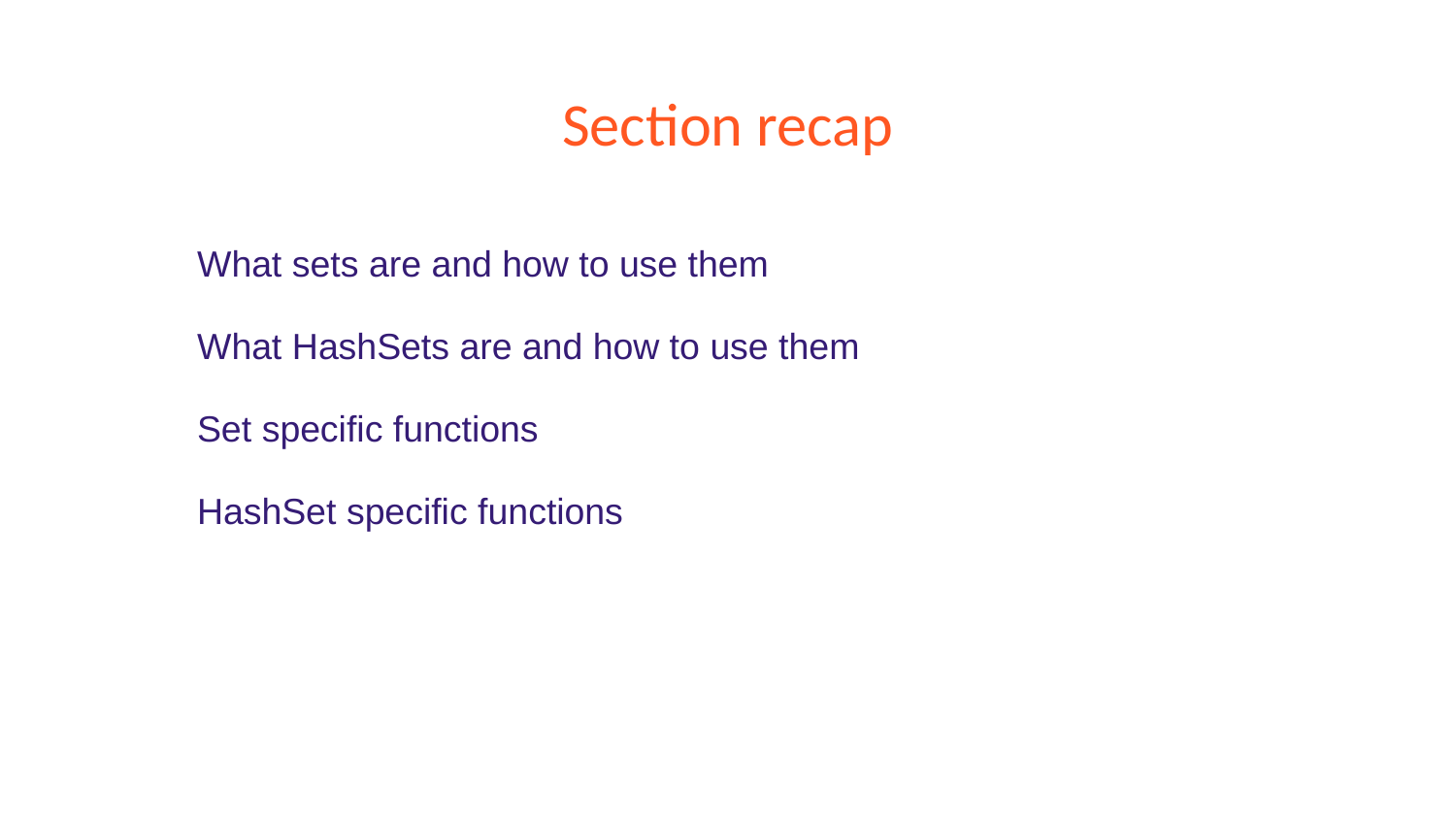

# Section recap
What sets are and how to use them
What HashSets are and how to use them
Set specific functions
HashSet specific functions